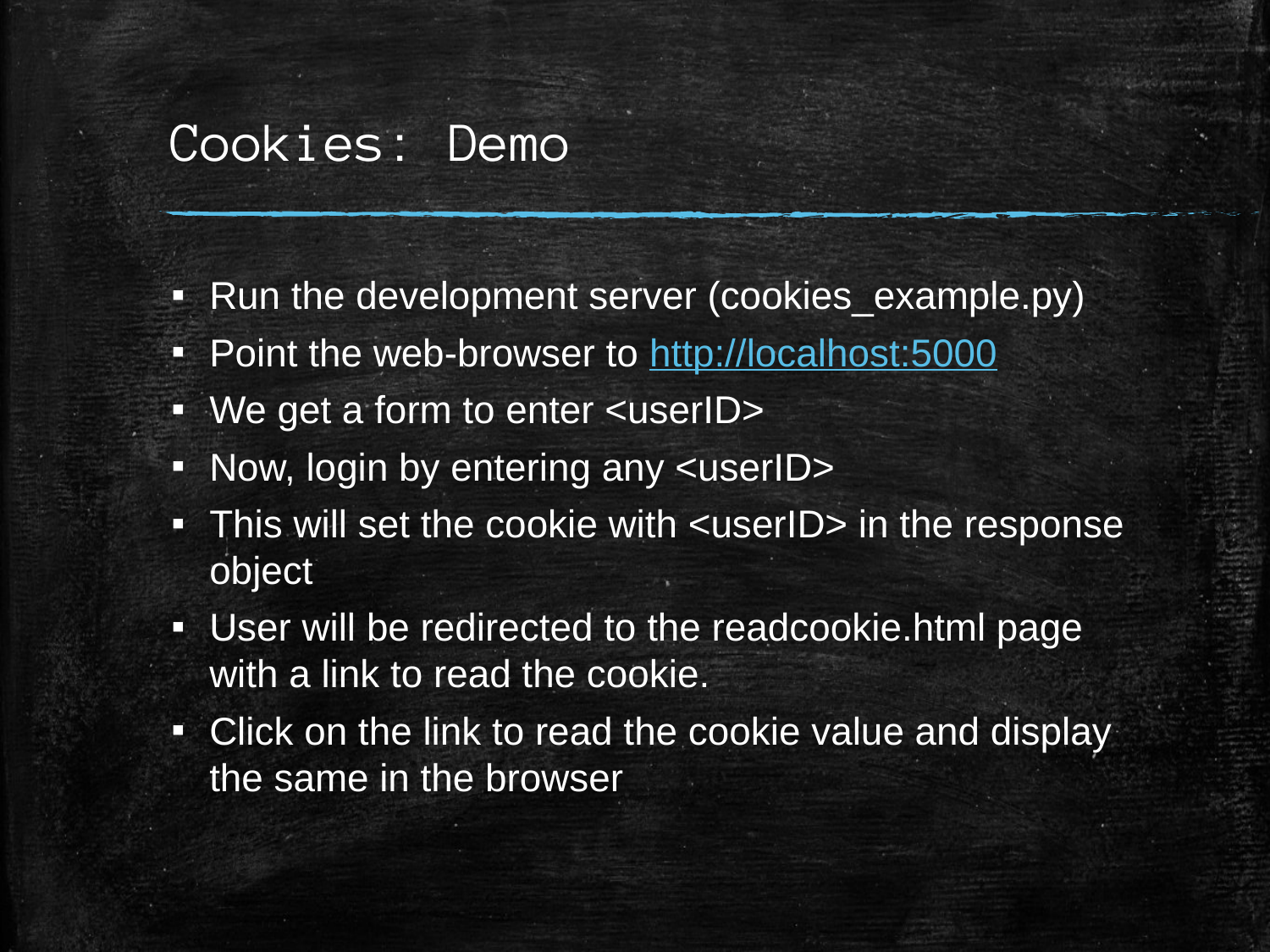

# Cookies: Demo
Run the development server (cookies_example.py)
Point the web-browser to http://localhost:5000
We get a form to enter <userID>
Now, login by entering any <userID>
This will set the cookie with <userID> in the response object
User will be redirected to the readcookie.html page with a link to read the cookie.
Click on the link to read the cookie value and display the same in the browser